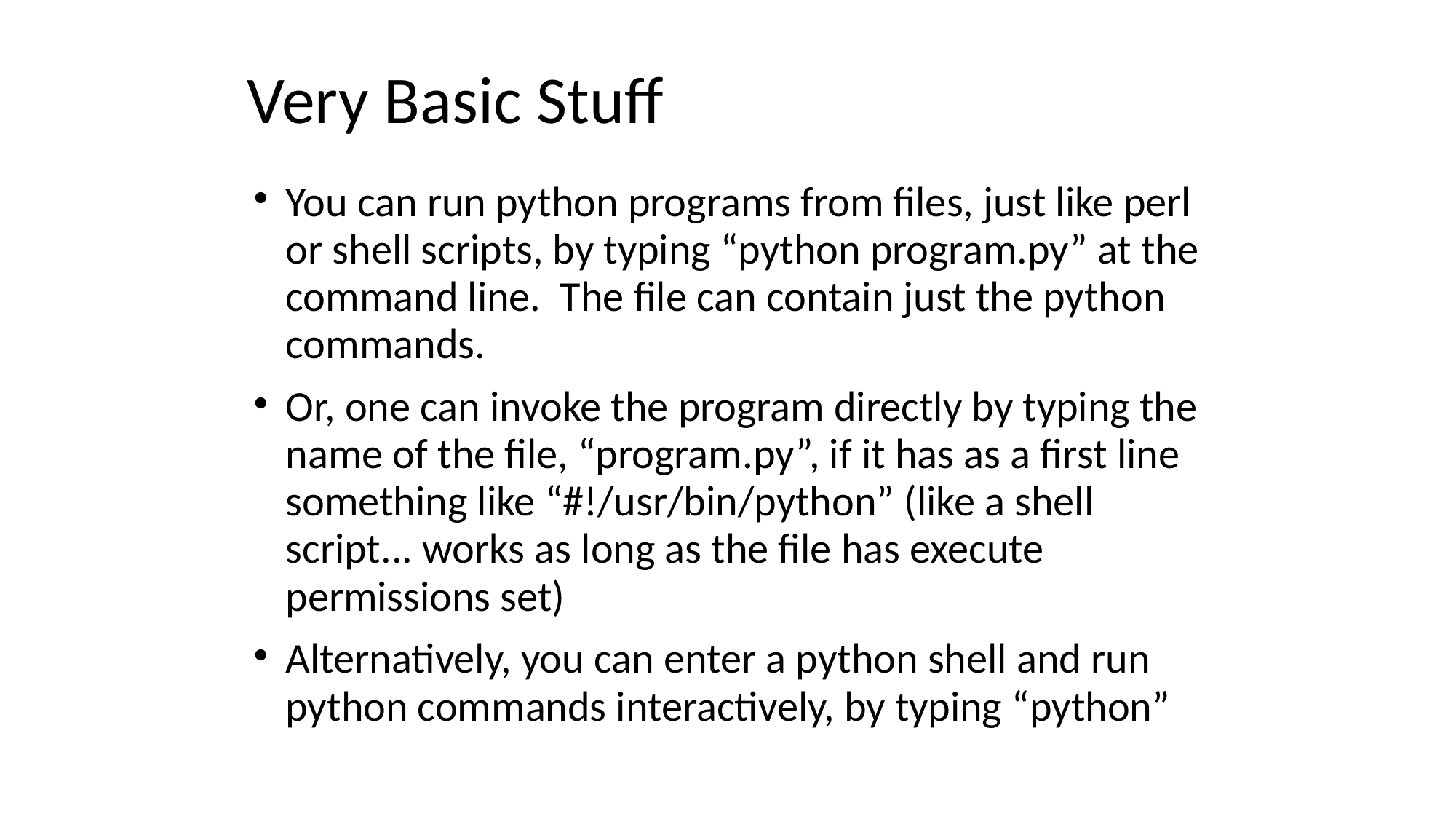

# Very Basic Stuff
You can run python programs from files, just like perl or shell scripts, by typing “python program.py” at the command line.  The file can contain just the python commands.
Or, one can invoke the program directly by typing the name of the file, “program.py”, if it has as a first line something like “#!/usr/bin/python” (like a shell script... works as long as the file has execute permissions set)‏
Alternatively, you can enter a python shell and run python commands interactively, by typing “python”